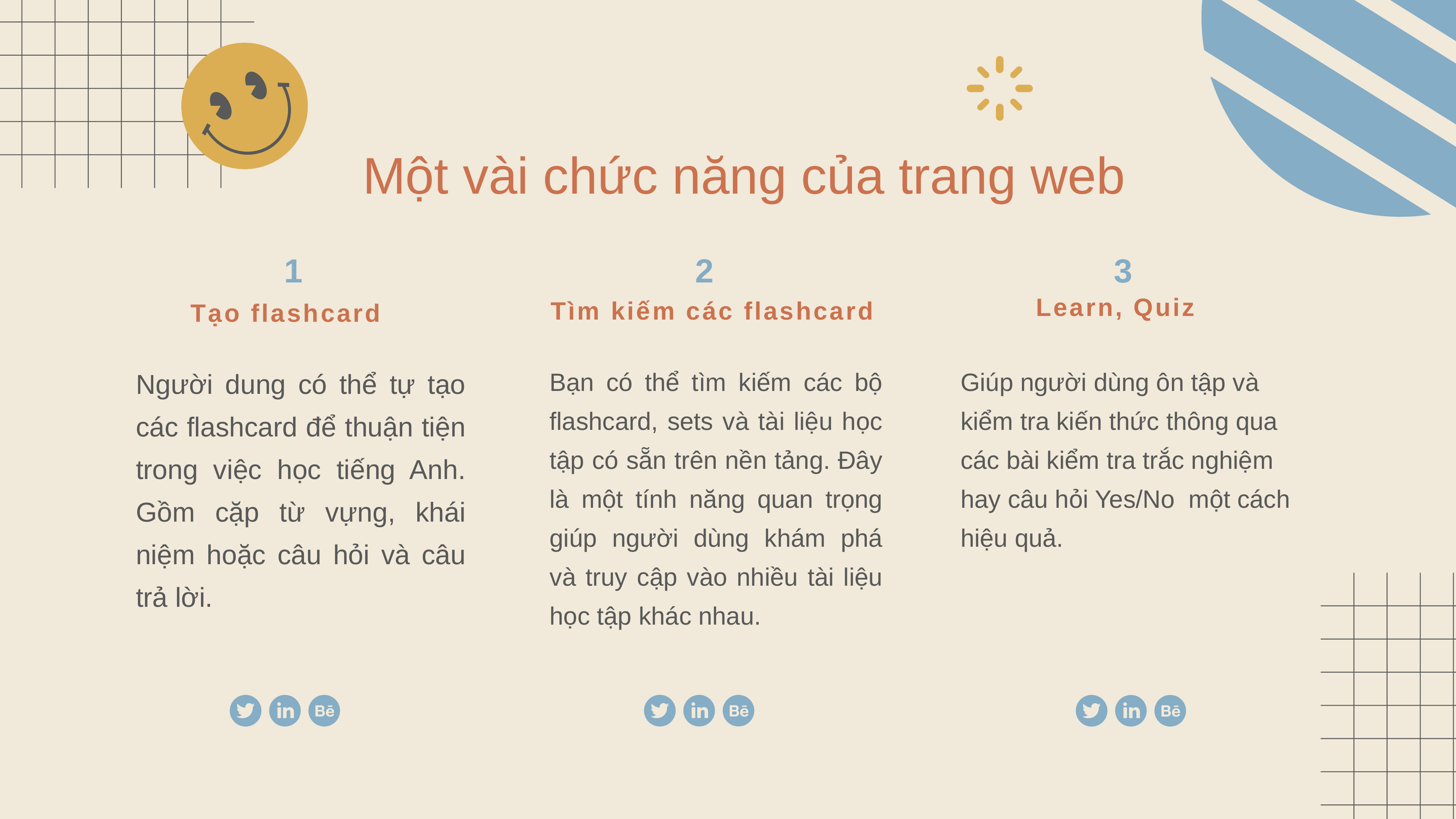

Một vài chức năng của trang web
3
2
1
Learn, Quiz
Tìm kiếm các flashcard
Tạo flashcard
Người dung có thể tự tạo các flashcard để thuận tiện trong việc học tiếng Anh. Gồm cặp từ vựng, khái niệm hoặc câu hỏi và câu trả lời.
Bạn có thể tìm kiếm các bộ flashcard, sets và tài liệu học tập có sẵn trên nền tảng. Đây là một tính năng quan trọng giúp người dùng khám phá và truy cập vào nhiều tài liệu học tập khác nhau.
Giúp người dùng ôn tập và kiểm tra kiến thức thông qua các bài kiểm tra trắc nghiệm hay câu hỏi Yes/No  một cách hiệu quả.